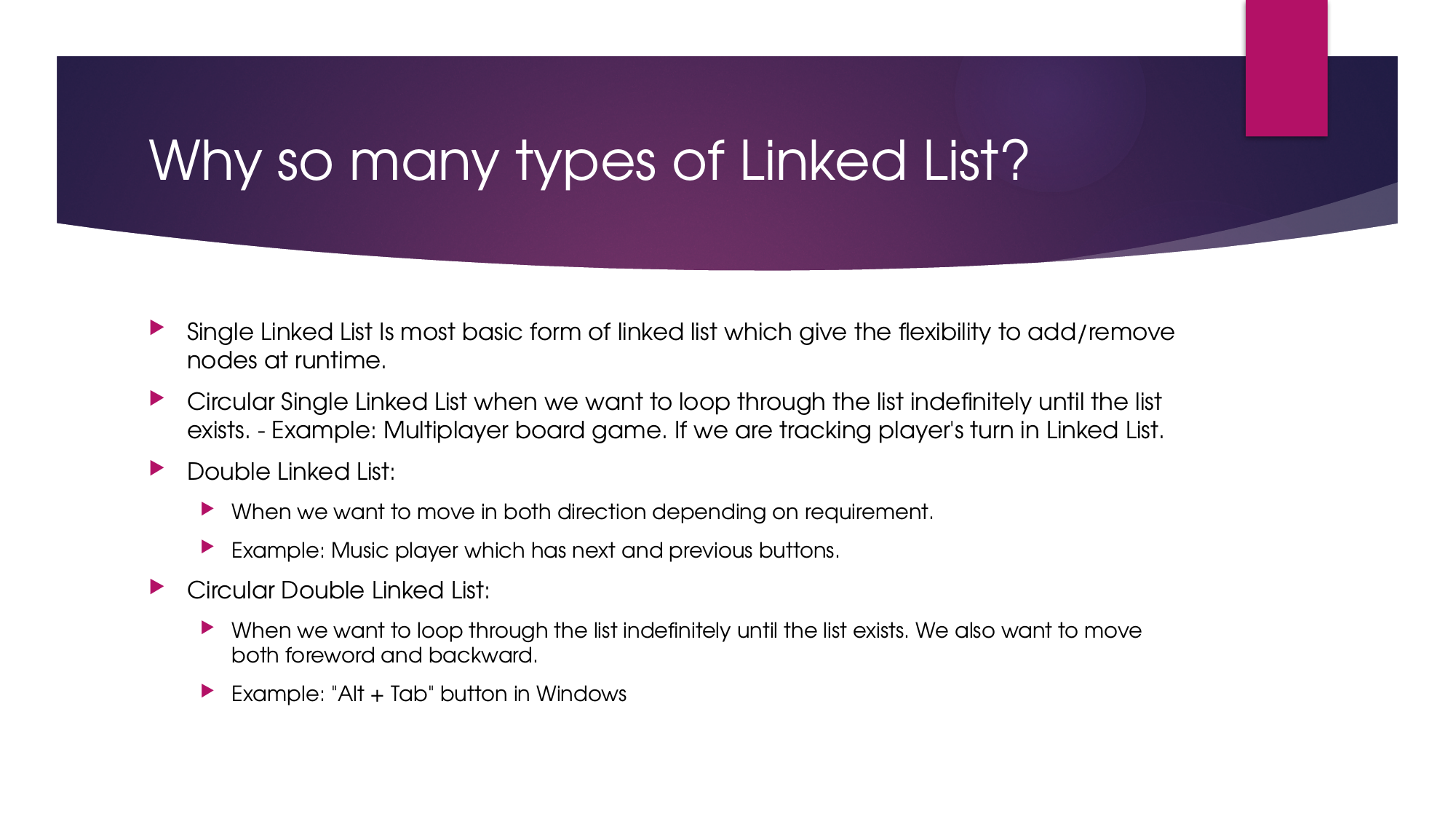

# Why so many types of Linked List?
Single Linked List Is most basic form of linked list which give the flexibility to add/remove nodes at runtime.
Circular Single Linked List when we want to loop through the list indefinitely until the list exists. - Example: Multiplayer board game. If we are tracking player's turn in Linked List.
Double Linked List:
When we want to move in both direction depending on requirement.
Example: Music player which has next and previous buttons.
Circular Double Linked List:
When we want to loop through the list indefinitely until the list exists. We also want to move both foreword and backward.
Example: "Alt + Tab" button in Windows